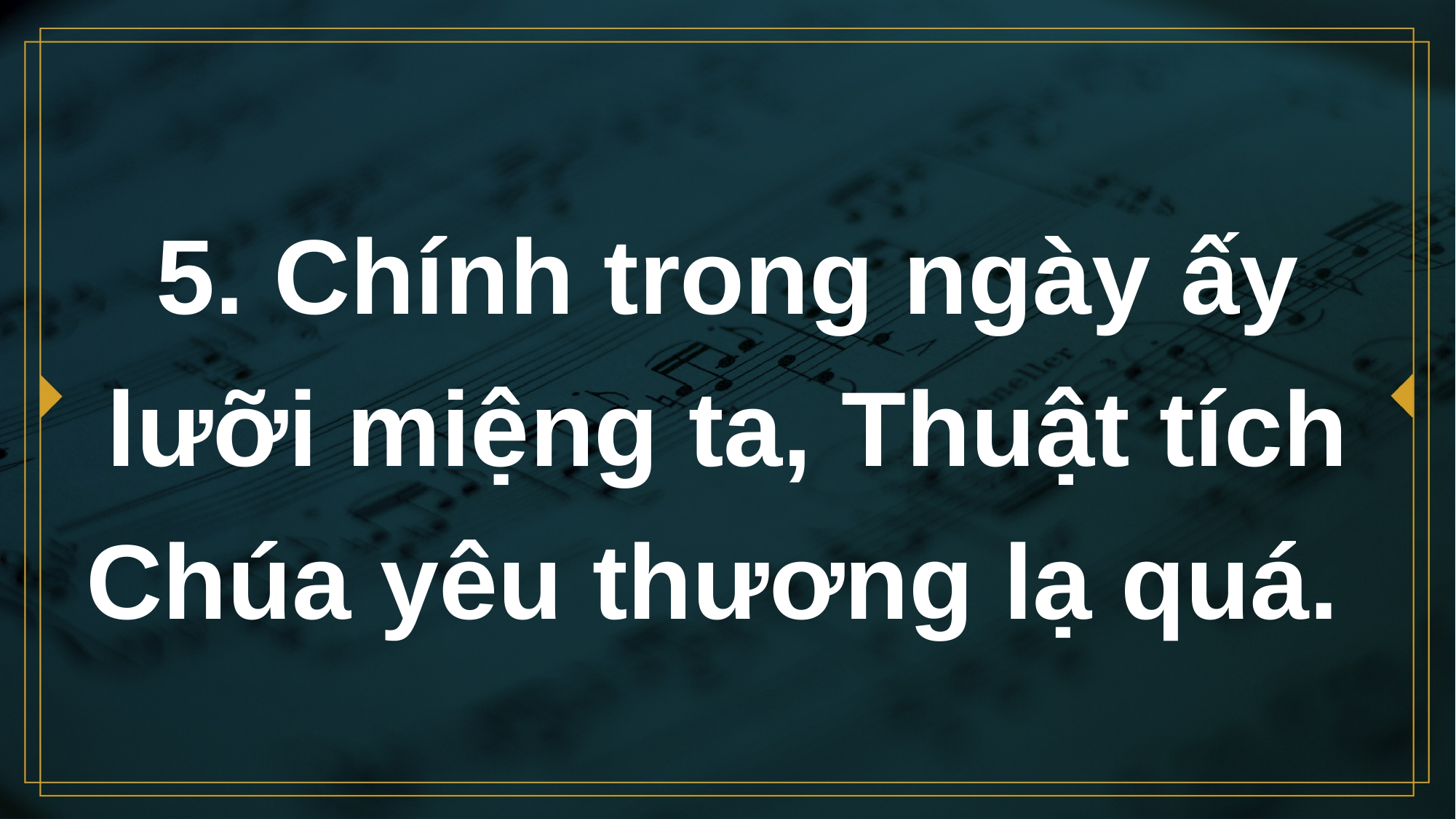

# 5. Chính trong ngày ấy lưỡi miệng ta, Thuật tích Chúa yêu thương lạ quá.